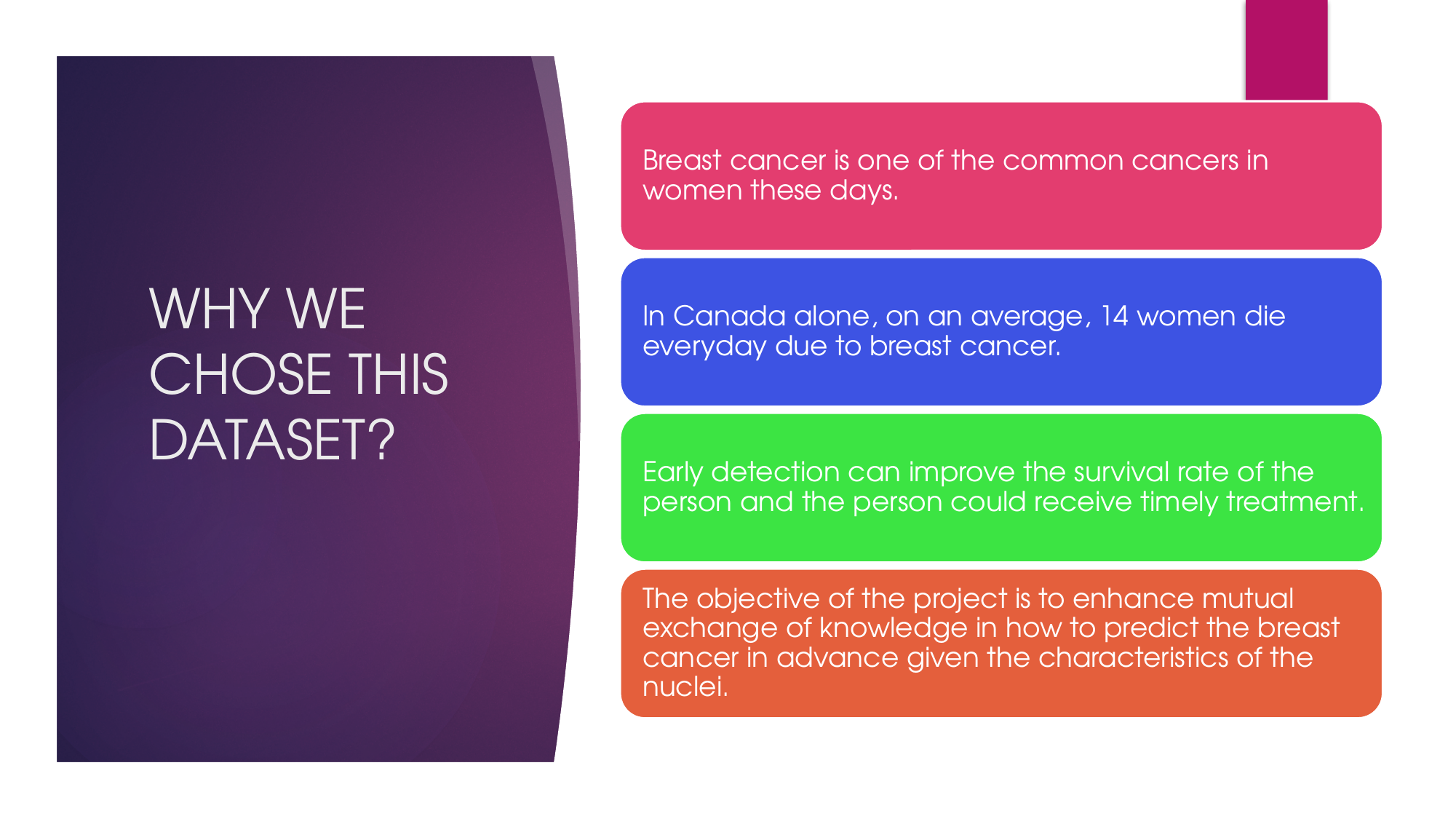

Breast cancer is one of the common cancers in women these days.
In Canada alone, on an average, 14 women die everyday due to breast cancer.
Early detection can improve the survival rate of the person and the person could receive timely treatment.
The objective of the project is to enhance mutual exchange of knowledge in how to predict the breast cancer in advance given the characteristics of the nuclei.
# WHY WE CHOSE THIS DATASET?